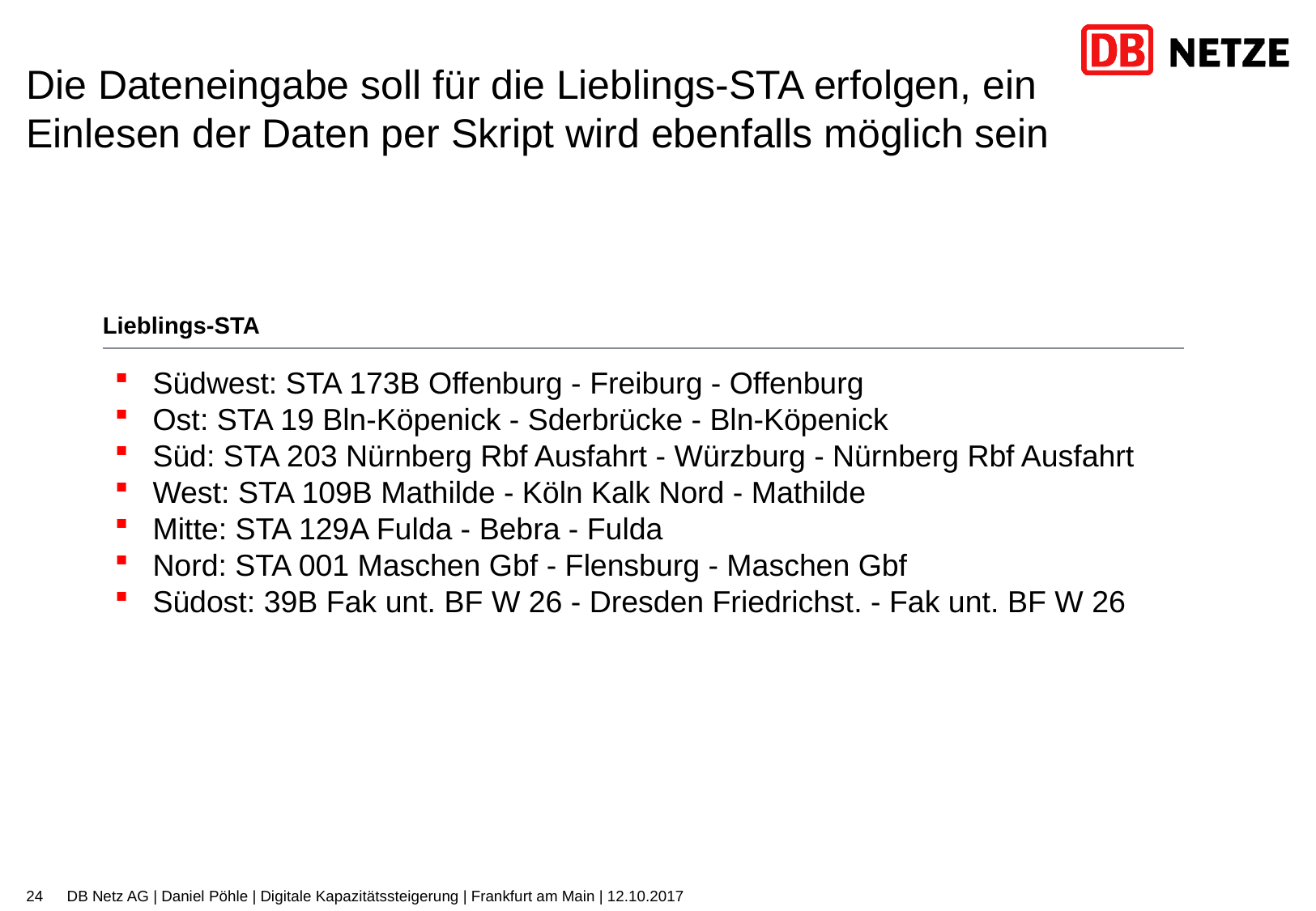

# Die Dateneingabe soll für die Lieblings-STA erfolgen, ein Einlesen der Daten per Skript wird ebenfalls möglich sein
Lieblings-STA
Südwest: STA 173B Offenburg - Freiburg - Offenburg
Ost: STA 19 Bln-Köpenick - Sderbrücke - Bln-Köpenick
Süd: STA 203 Nürnberg Rbf Ausfahrt - Würzburg - Nürnberg Rbf Ausfahrt
West: STA 109B Mathilde - Köln Kalk Nord - Mathilde
Mitte: STA 129A Fulda - Bebra - Fulda
Nord: STA 001 Maschen Gbf - Flensburg - Maschen Gbf
Südost: 39B Fak unt. BF W 26 - Dresden Friedrichst. - Fak unt. BF W 26
24
DB Netz AG | Daniel Pöhle | Digitale Kapazitätssteigerung | Frankfurt am Main | 12.10.2017